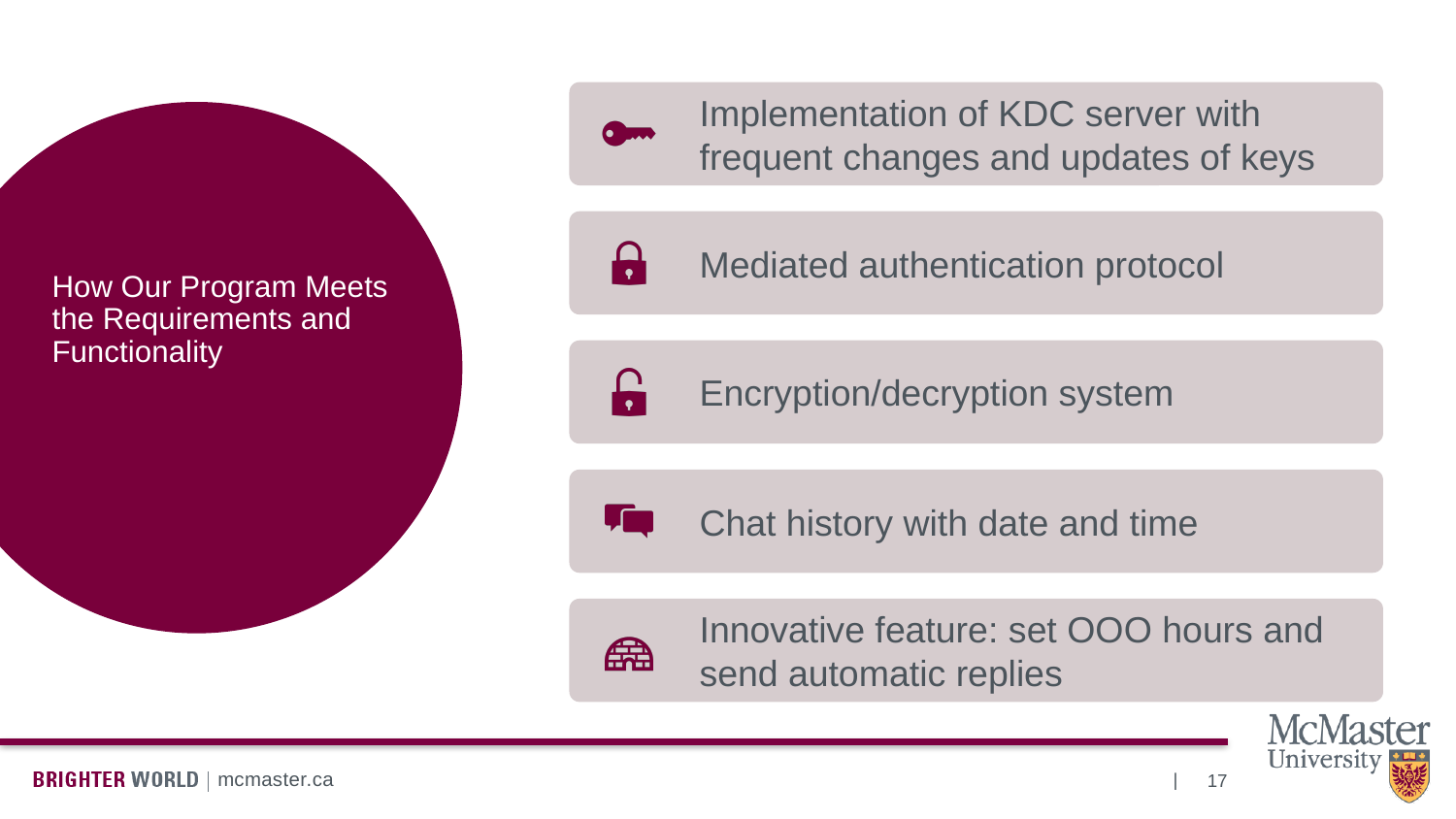

Implementation of KDC server with frequent changes and updates of keys
Mediated authentication protocol
Encryption/decryption system
Chat history with date and time
Innovative feature: set OOO hours and send automatic replies
# How Our Program Meets the Requirements and Functionality

17